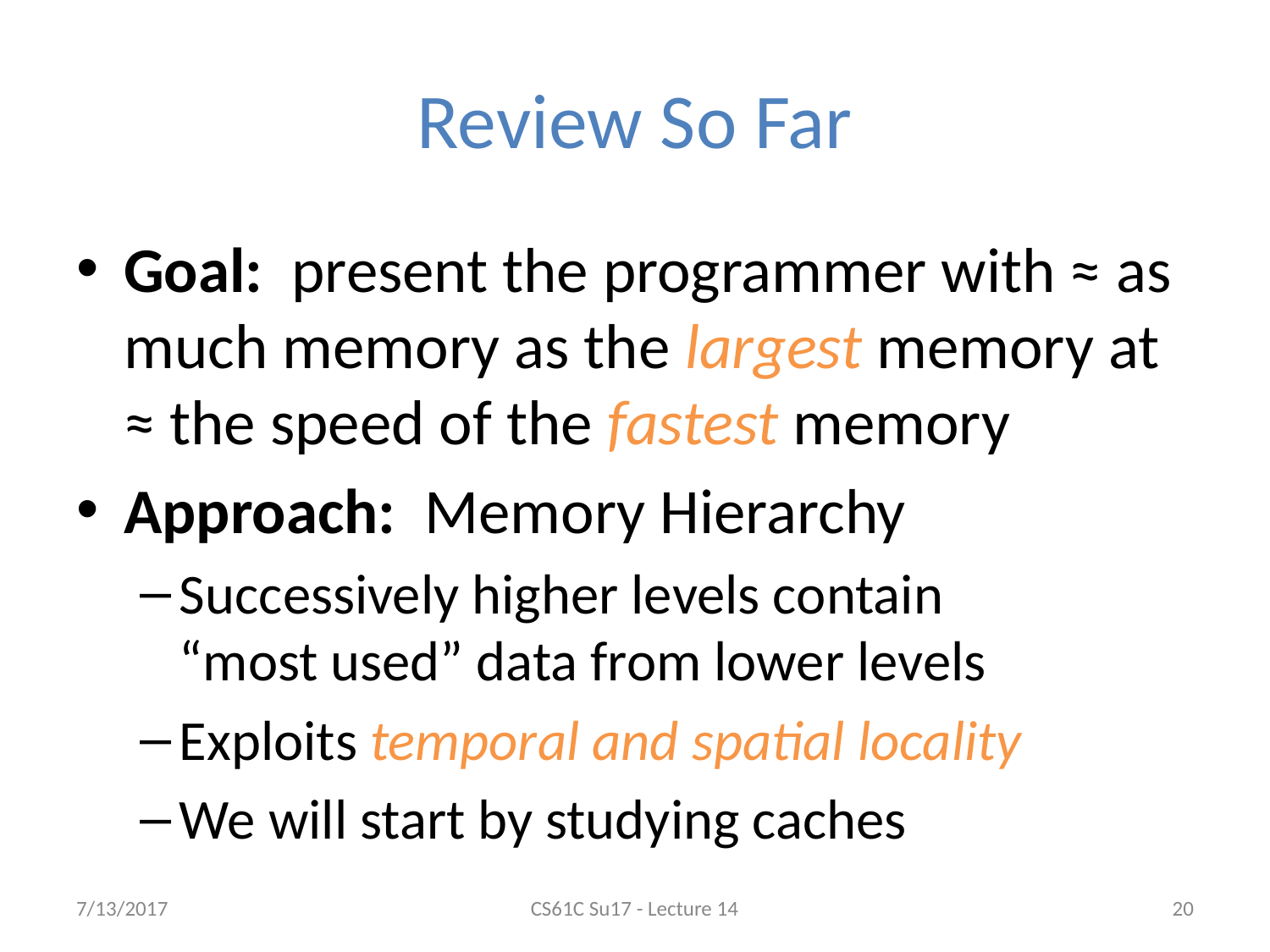

# Review So Far
Goal:  present the programmer with ≈ as much memory as the largest memory at ≈ the speed of the fastest memory
Approach:  Memory Hierarchy
Successively higher levels contain
“most used” data from lower levels
Exploits temporal and spatial locality
We will start by studying caches
7/13/2017
CS61C Su17 - Lecture 14
20